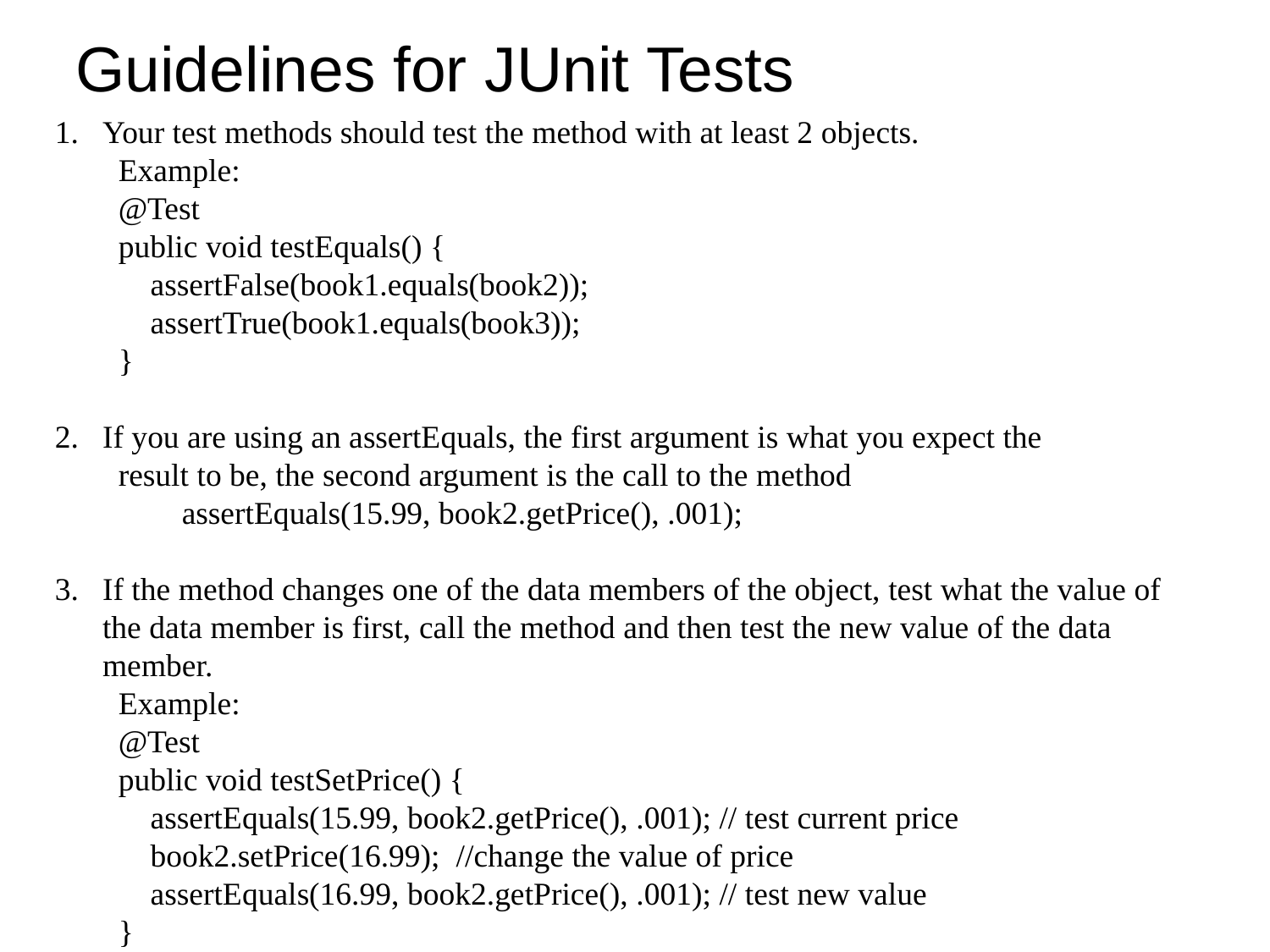

# Guidelines for JUnit Tests
Your test methods should test the method with at least 2 objects.
Example:
@Test
public void testEquals() {
    assertFalse(book1.equals(book2));
    assertTrue(book1.equals(book3));
}

If you are using an assertEquals, the first argument is what you expect the
result to be, the second argument is the call to the method
assertEquals(15.99, book2.getPrice(), .001);

If the method changes one of the data members of the object, test what the value of the data member is first, call the method and then test the new value of the data member.
Example:
@Test
public void testSetPrice() {
    assertEquals(15.99, book2.getPrice(), .001); // test current price
    book2.setPrice(16.99);  //change the value of price
    assertEquals(16.99, book2.getPrice(), .001); // test new value
}